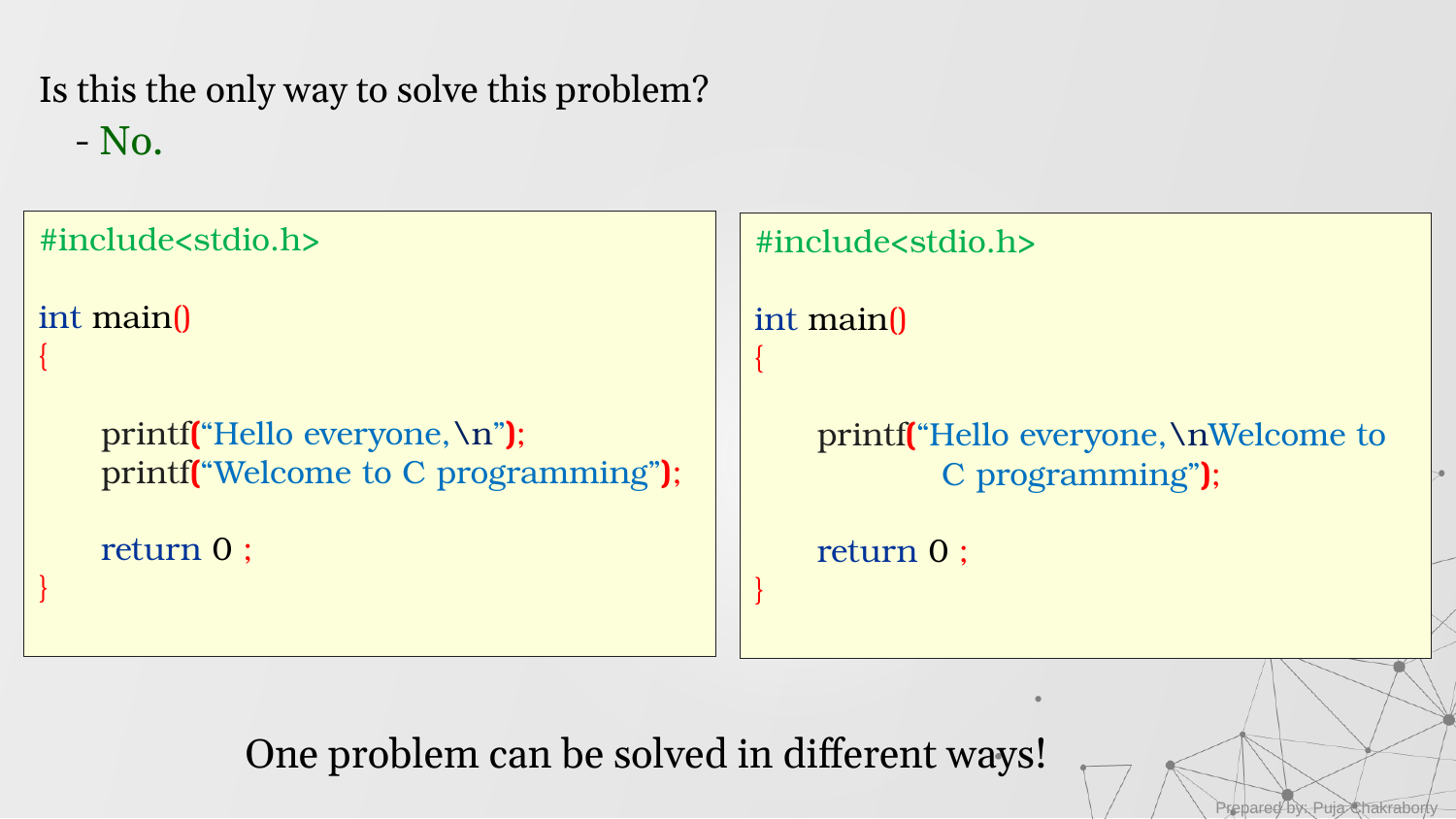

Is this the only way to solve this problem?
- No.
#include<stdio.h>

int main()
{

      printf(“Hello everyone,\n”);
      printf(“Welcome to C programming”);

      return 0 ;
}

#include<stdio.h>

int main()
{

      printf(“Hello everyone,\nWelcome to     	    C programming”);

      return 0 ;
}

One problem can be solved in different ways!
Prepared by: Puja Chakraborty